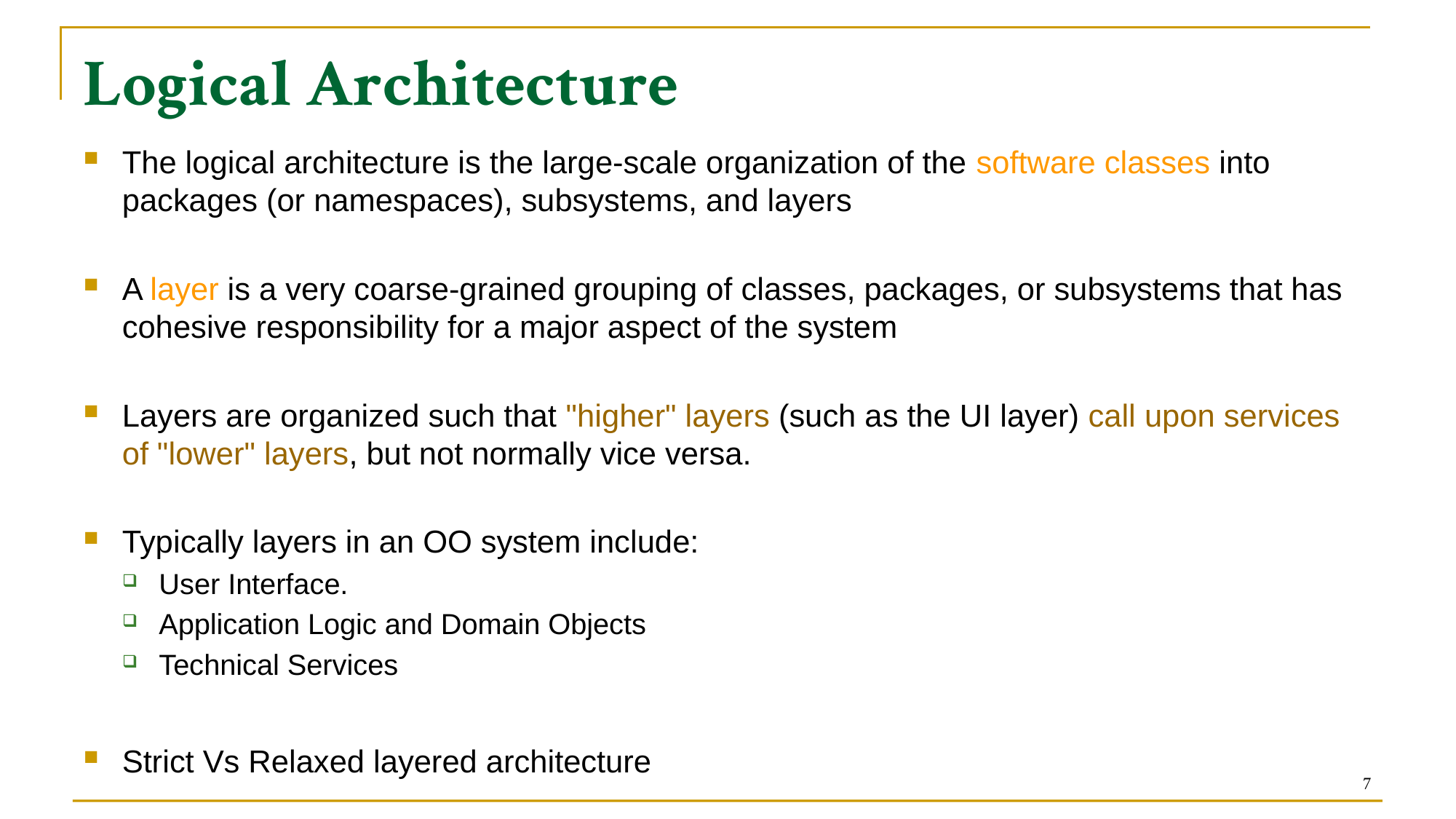

# Logical Architecture
The logical architecture is the large-scale organization of the software classes into packages (or namespaces), subsystems, and layers

A layer is a very coarse-grained grouping of classes, packages, or subsystems that has cohesive responsibility for a major aspect of the system

Layers are organized such that "higher" layers (such as the UI layer) call upon services of "lower" layers, but not normally vice versa.

Typically layers in an OO system include:
User Interface.
Application Logic and Domain Objects
Technical Services

Strict Vs Relaxed layered architecture
7